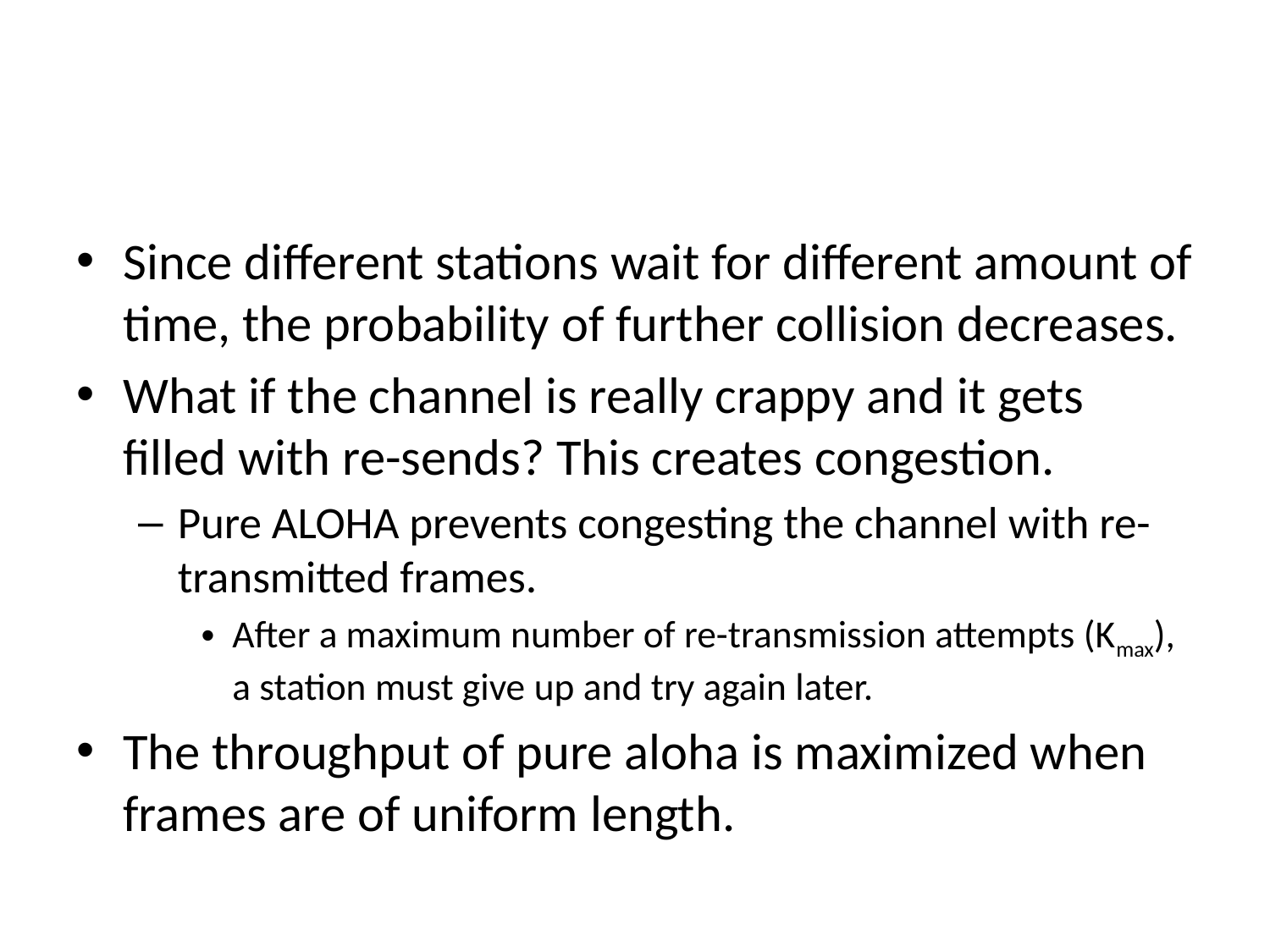

#
Since different stations wait for different amount of time, the probability of further collision decreases.
What if the channel is really crappy and it gets filled with re-sends? This creates congestion.
Pure ALOHA prevents congesting the channel with re-transmitted frames.
After a maximum number of re-transmission attempts (Kmax), a station must give up and try again later.
The throughput of pure aloha is maximized when frames are of uniform length.